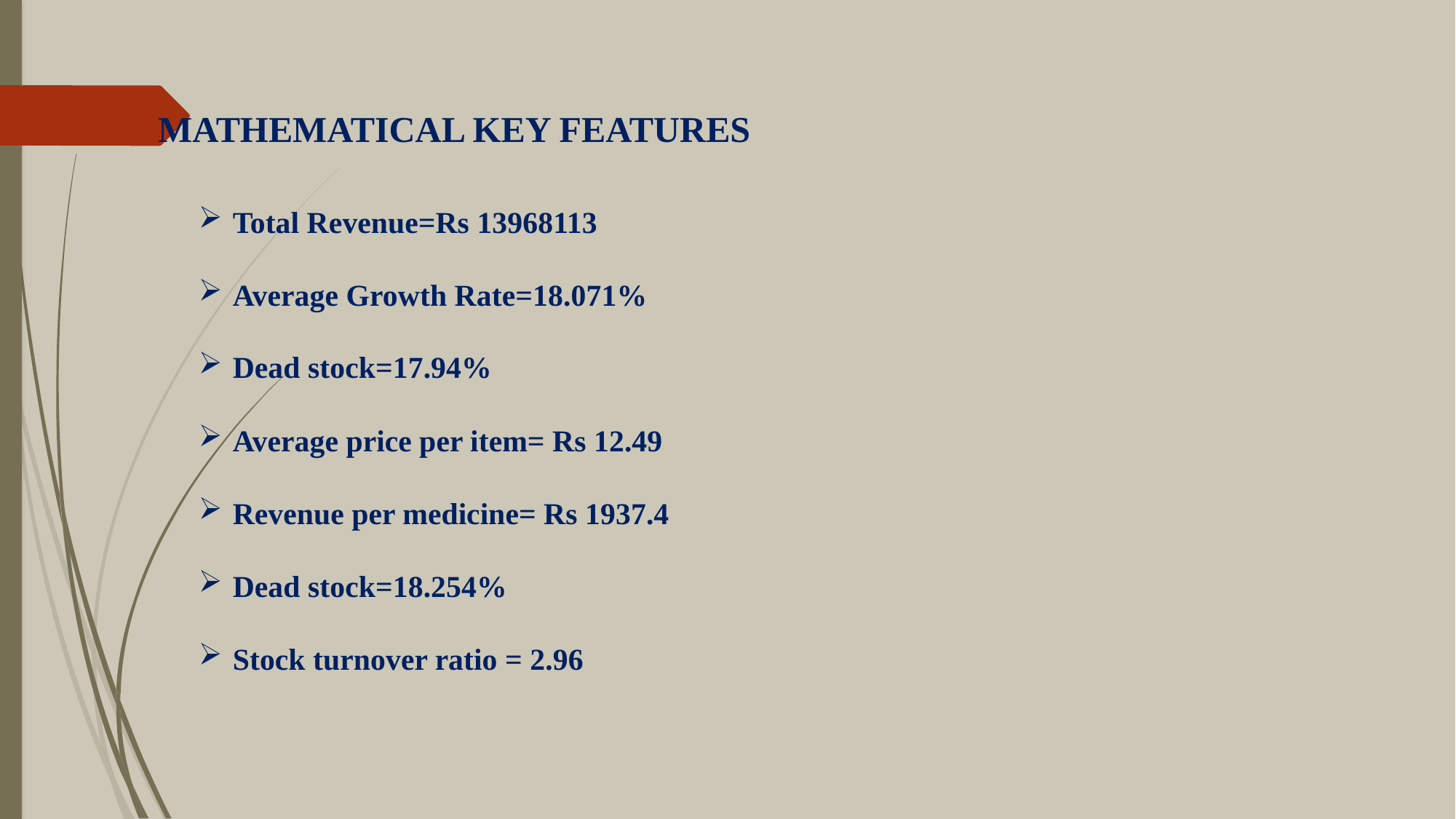

MATHEMATICAL KEY FEATURES
Total Revenue=Rs 13968113

Average Growth Rate=18.071%

Dead stock=17.94%

Average price per item= Rs 12.49

Revenue per medicine= Rs 1937.4

Dead stock=18.254%

Stock turnover ratio = 2.96